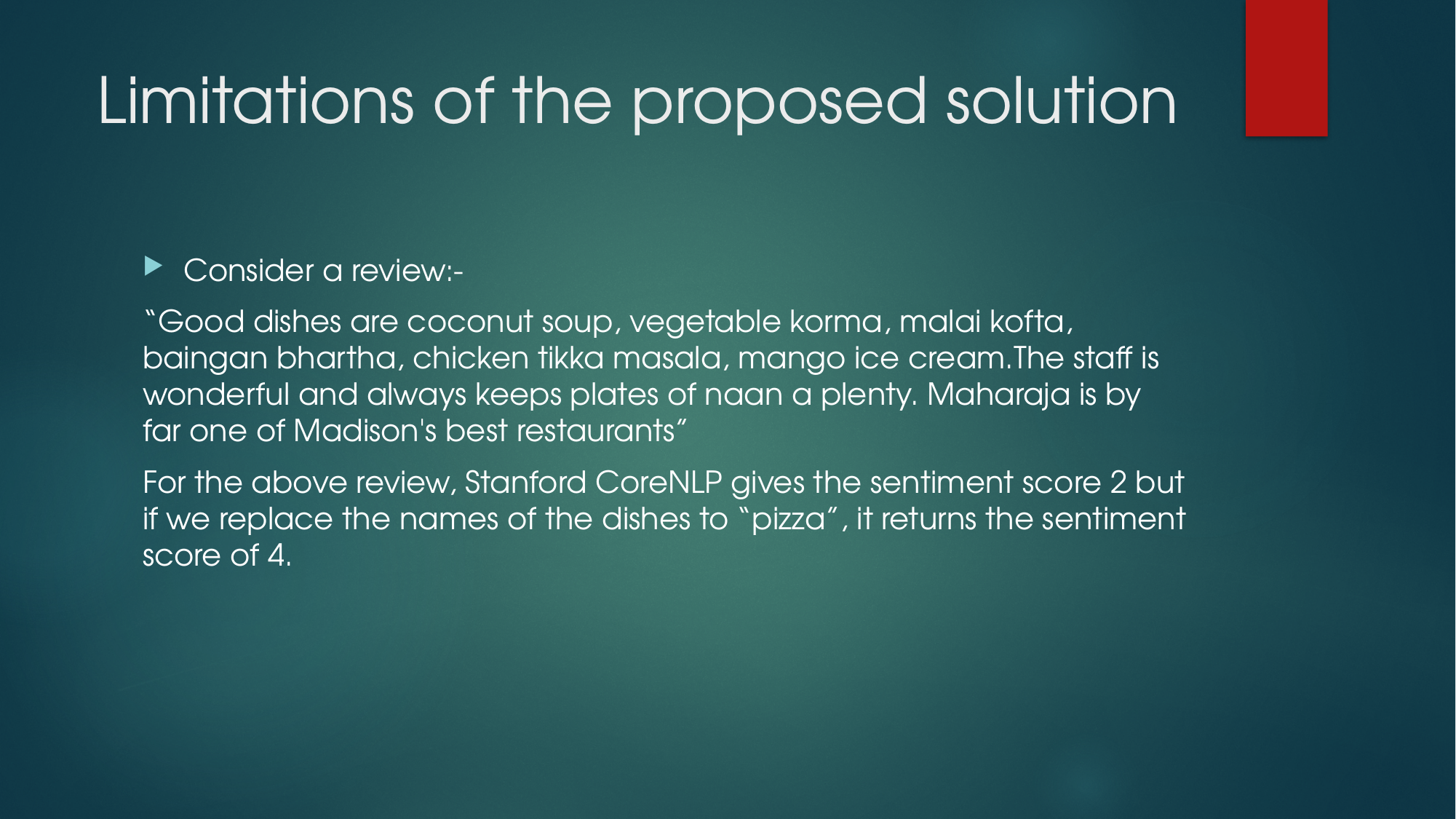

# Limitations of the proposed solution
Consider a review:-
“Good dishes are coconut soup, vegetable korma, malai kofta, baingan bhartha, chicken tikka masala, mango ice cream.The staff is wonderful and always keeps plates of naan a plenty. Maharaja is by far one of Madison's best restaurants”
For the above review, Stanford CoreNLP gives the sentiment score 2 but if we replace the names of the dishes to “pizza”, it returns the sentiment score of 4.